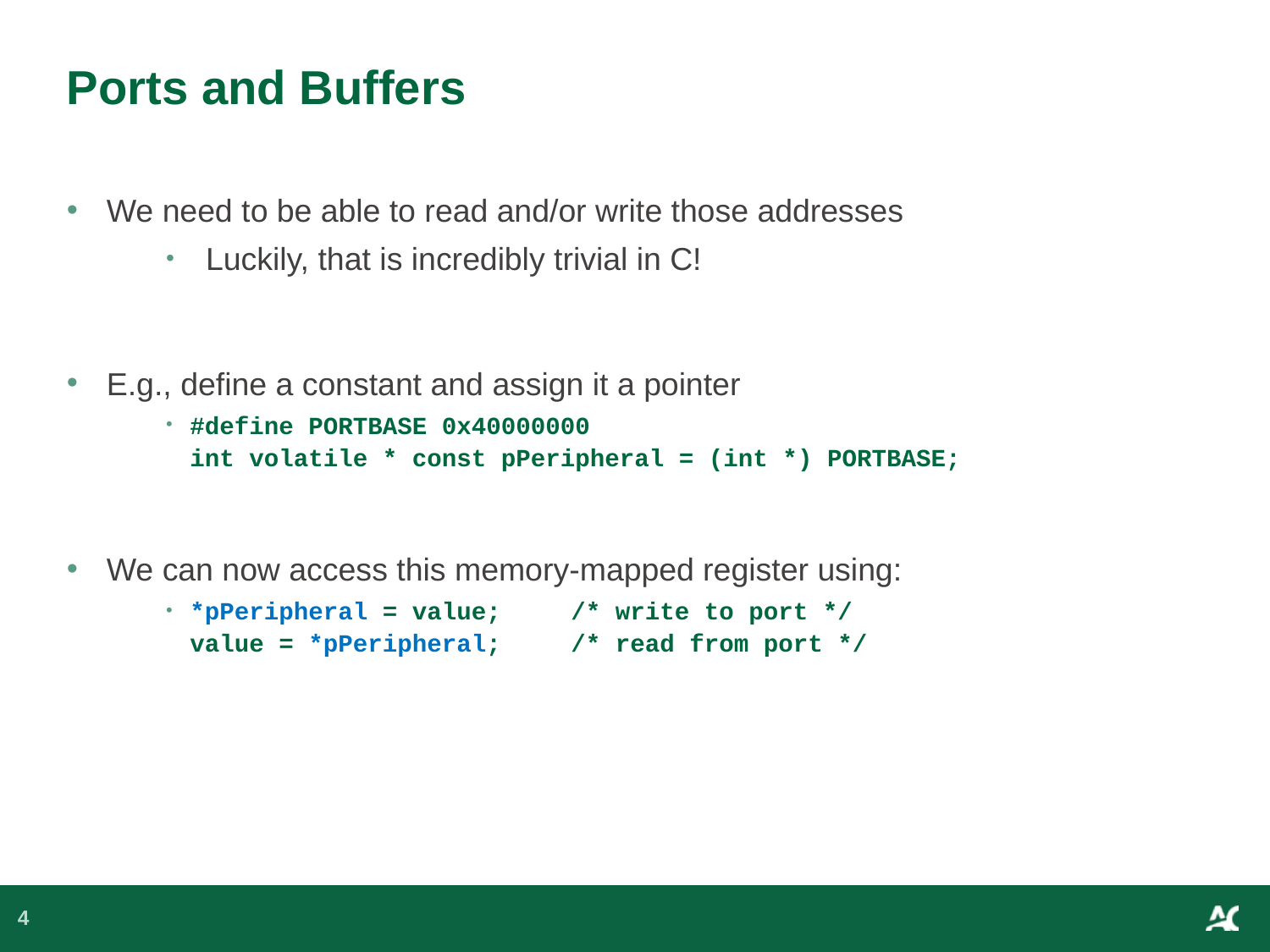

# Ports and Buffers
We need to be able to read and/or write those addresses
Luckily, that is incredibly trivial in C!

E.g., define a constant and assign it a pointer
#define PORTBASE 0x40000000
int volatile * const pPeripheral = (int *) PORTBASE;

We can now access this memory-mapped register using:
*pPeripheral = value; 	/* write to port */
value = *pPeripheral; 	/* read from port */

4